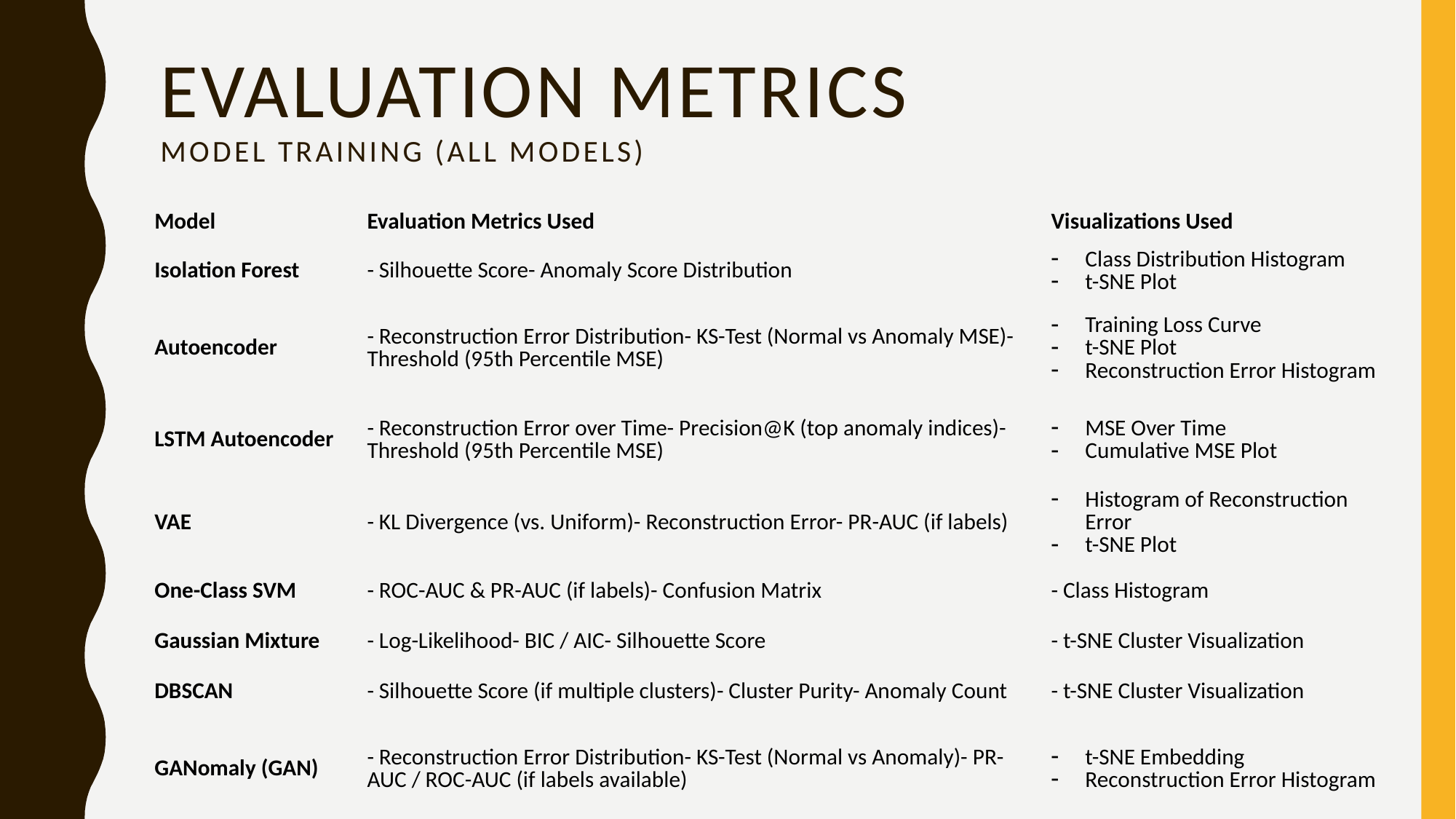

# Evaluation Metrics
Model Training (all models)
| Model | Evaluation Metrics Used | Visualizations Used |
| --- | --- | --- |
| Isolation Forest | - Silhouette Score- Anomaly Score Distribution | Class Distribution Histogram t-SNE Plot |
| Autoencoder | - Reconstruction Error Distribution- KS-Test (Normal vs Anomaly MSE)- Threshold (95th Percentile MSE) | Training Loss Curve t-SNE Plot Reconstruction Error Histogram |
| LSTM Autoencoder | - Reconstruction Error over Time- Precision@K (top anomaly indices)- Threshold (95th Percentile MSE) | MSE Over Time Cumulative MSE Plot |
| VAE | - KL Divergence (vs. Uniform)- Reconstruction Error- PR-AUC (if labels) | Histogram of Reconstruction Error t-SNE Plot |
| One-Class SVM | - ROC-AUC & PR-AUC (if labels)- Confusion Matrix | - Class Histogram |
| Gaussian Mixture | - Log-Likelihood- BIC / AIC- Silhouette Score | - t-SNE Cluster Visualization |
| DBSCAN | - Silhouette Score (if multiple clusters)- Cluster Purity- Anomaly Count | - t-SNE Cluster Visualization |
| GANomaly (GAN) | - Reconstruction Error Distribution- KS-Test (Normal vs Anomaly)- PR-AUC / ROC-AUC (if labels available) | t-SNE Embedding Reconstruction Error Histogram |